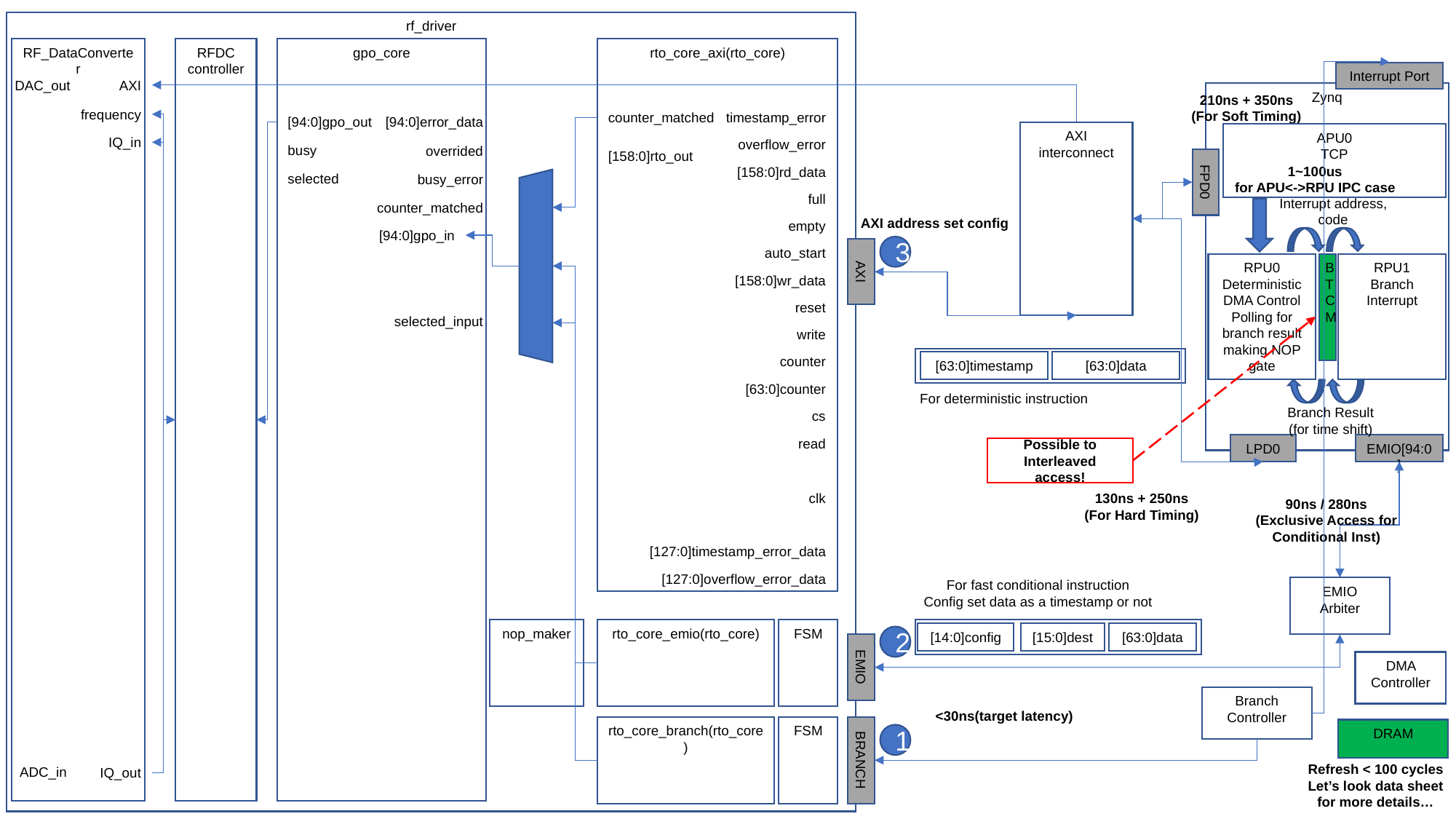

rf_driver
RF_DataConverter
DAC_out
AXI
frequency
IQ_in
ADC_in
IQ_out
RFDC
controller
rto_core_axi(rto_core)
timestamp_error
counter_matched
overflow_error
[158:0]rto_out
[158:0]rd_data
full
empty
auto_start
[158:0]wr_data
reset
write
counter
[63:0]counter
cs
read
clk
[127:0]timestamp_error_data
[127:0]overflow_error_data
nop_maker
rto_core_emio(rto_core)
FSM
FSM
rto_core_branch(rto_core)
gpo_core
[94:0]gpo_out
[94:0]error_data
busy
overrided
selected
busy_error
counter_matched
[94:0]gpo_in
selected_input
Interrupt Port
Zynq
210ns + 350ns
(For Soft Timing)
AXI interconnect
APU0
TCP
1~100us
for APU<->RPU IPC case
FPD0

Interrupt address, code
AXI address set config

3
RPU0
Deterministic
DMA Control
Polling for branch result making NOP gate
BTCM
RPU1
Branch Interrupt
AXI

[63:0]timestamp
[63:0]data

For deterministic instruction
Branch Result
(for time shift)
LPD0
EMIO[94:0]
Possible to Interleaved access!
130ns + 250ns
(For Hard Timing)
90ns / 280ns
(Exclusive Access for Conditional Inst)
For fast conditional instruction
Config set data as a timestamp or not
EMIO Arbiter

[14:0]config
[15:0]dest
[63:0]data
2
DMA Controller
EMIO
Branch Controller
<30ns(target latency)
DRAM
1
BRANCH
Refresh < 100 cycles
Let’s look data sheet for more details…